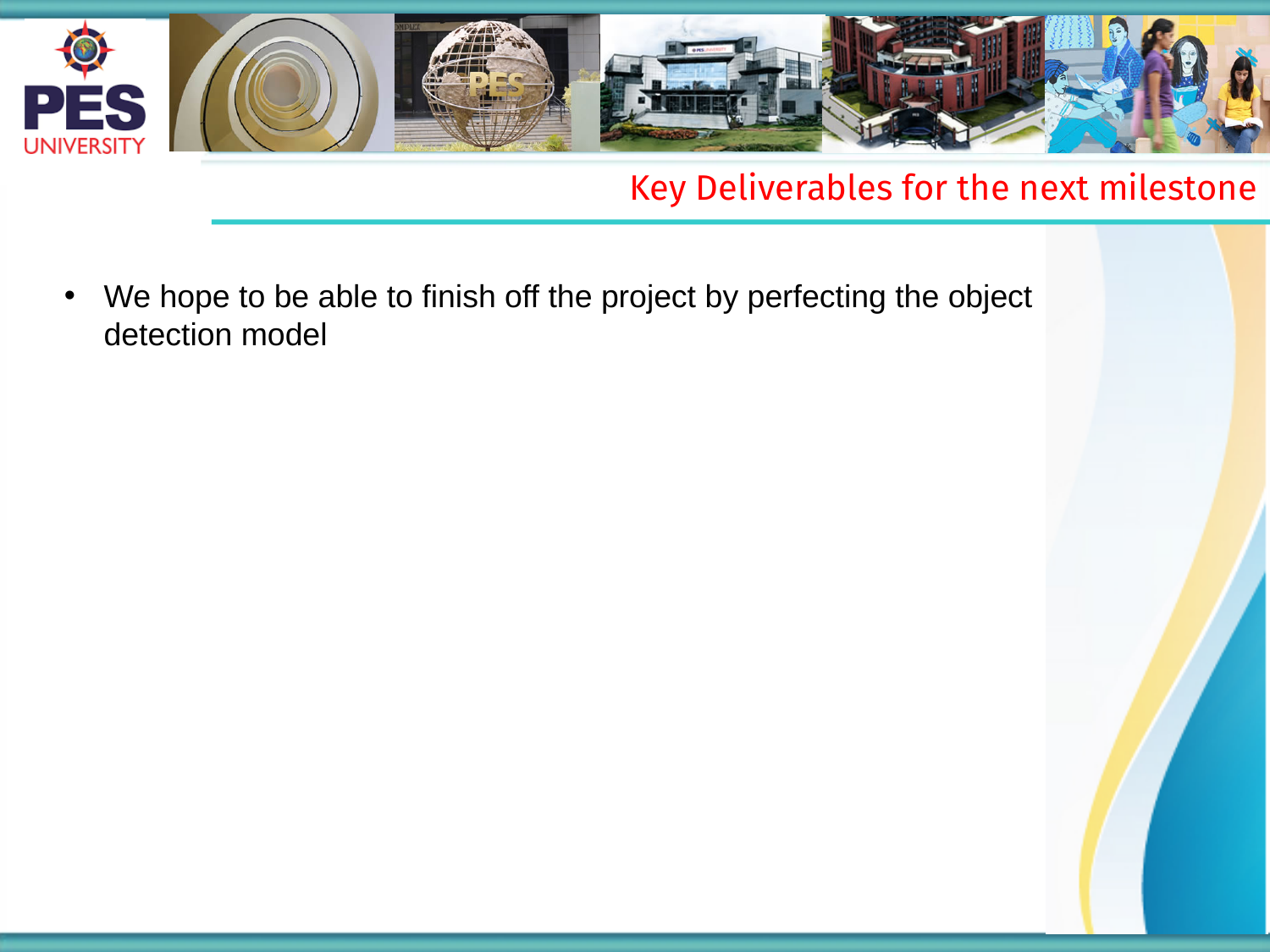

Key Deliverables for the next milestone

We hope to be able to finish off the project by perfecting the object detection model